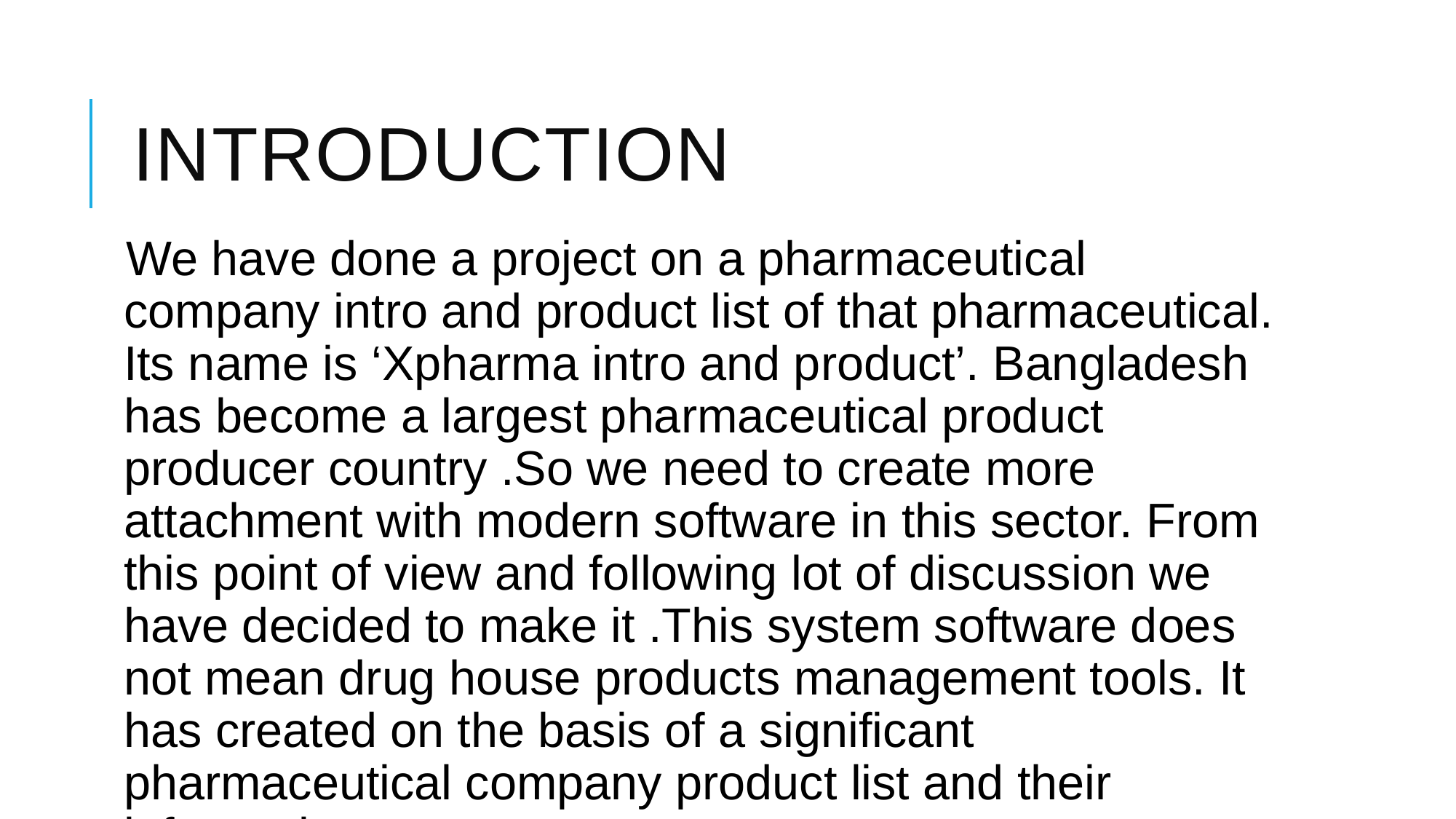

# introduction
We have done a project on a pharmaceutical company intro and product list of that pharmaceutical. Its name is ‘Xpharma intro and product’. Bangladesh has become a largest pharmaceutical product producer country .So we need to create more attachment with modern software in this sector. From this point of view and following lot of discussion we have decided to make it .This system software does not mean drug house products management tools. It has created on the basis of a significant pharmaceutical company product list and their information.
.